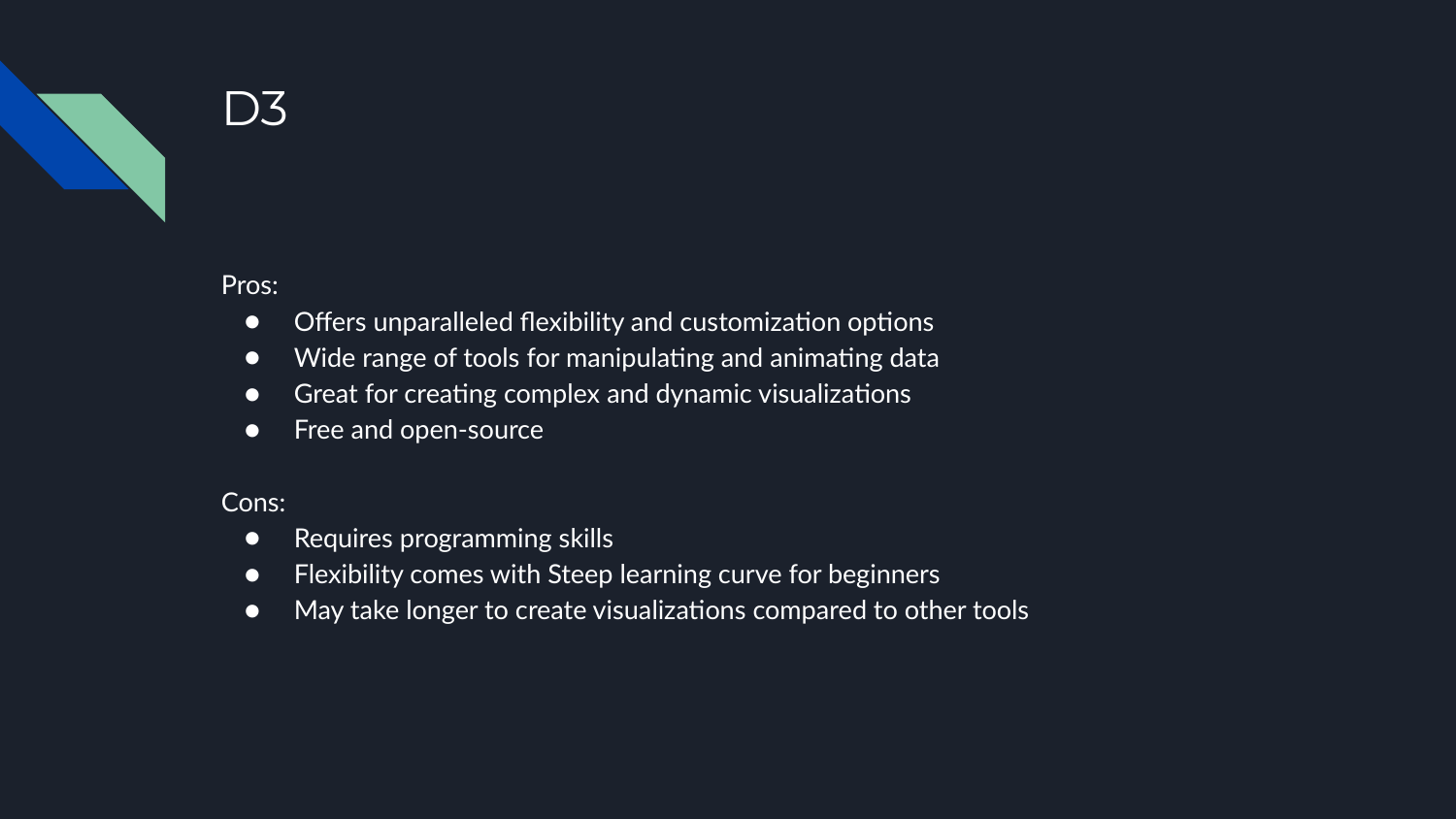

# D3
Pros:
Offers unparalleled flexibility and customization options
Wide range of tools for manipulating and animating data
Great for creating complex and dynamic visualizations
Free and open-source

Cons:
Requires programming skills
Flexibility comes with Steep learning curve for beginners
May take longer to create visualizations compared to other tools